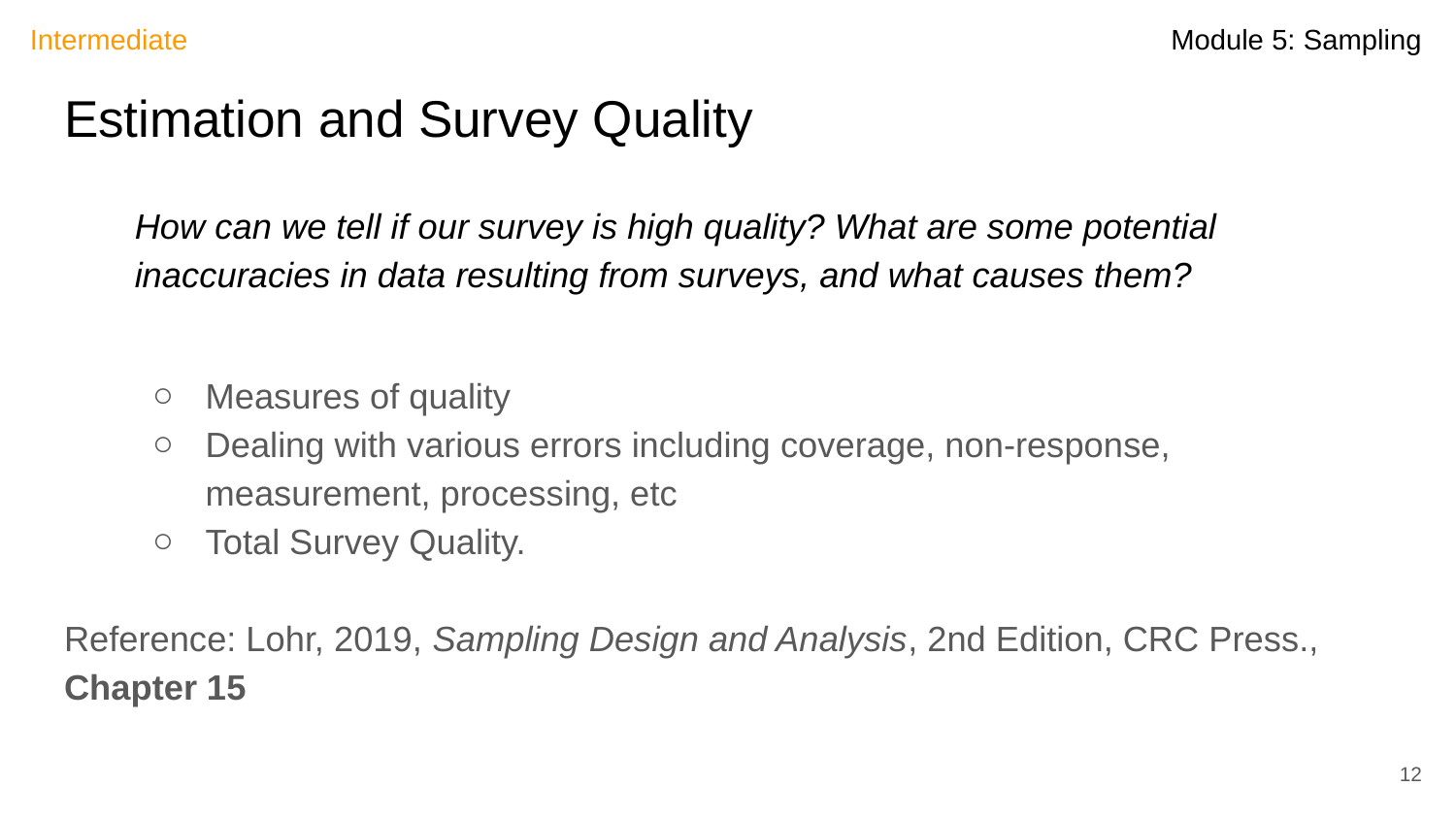

Intermediate
# Estimation and Survey Quality
How can we tell if our survey is high quality? What are some potential inaccuracies in data resulting from surveys, and what causes them?

Measures of quality
Dealing with various errors including coverage, non-response, measurement, processing, etc
Total Survey Quality.

Reference: Lohr, 2019, Sampling Design and Analysis, 2nd Edition, CRC Press., Chapter 15

12